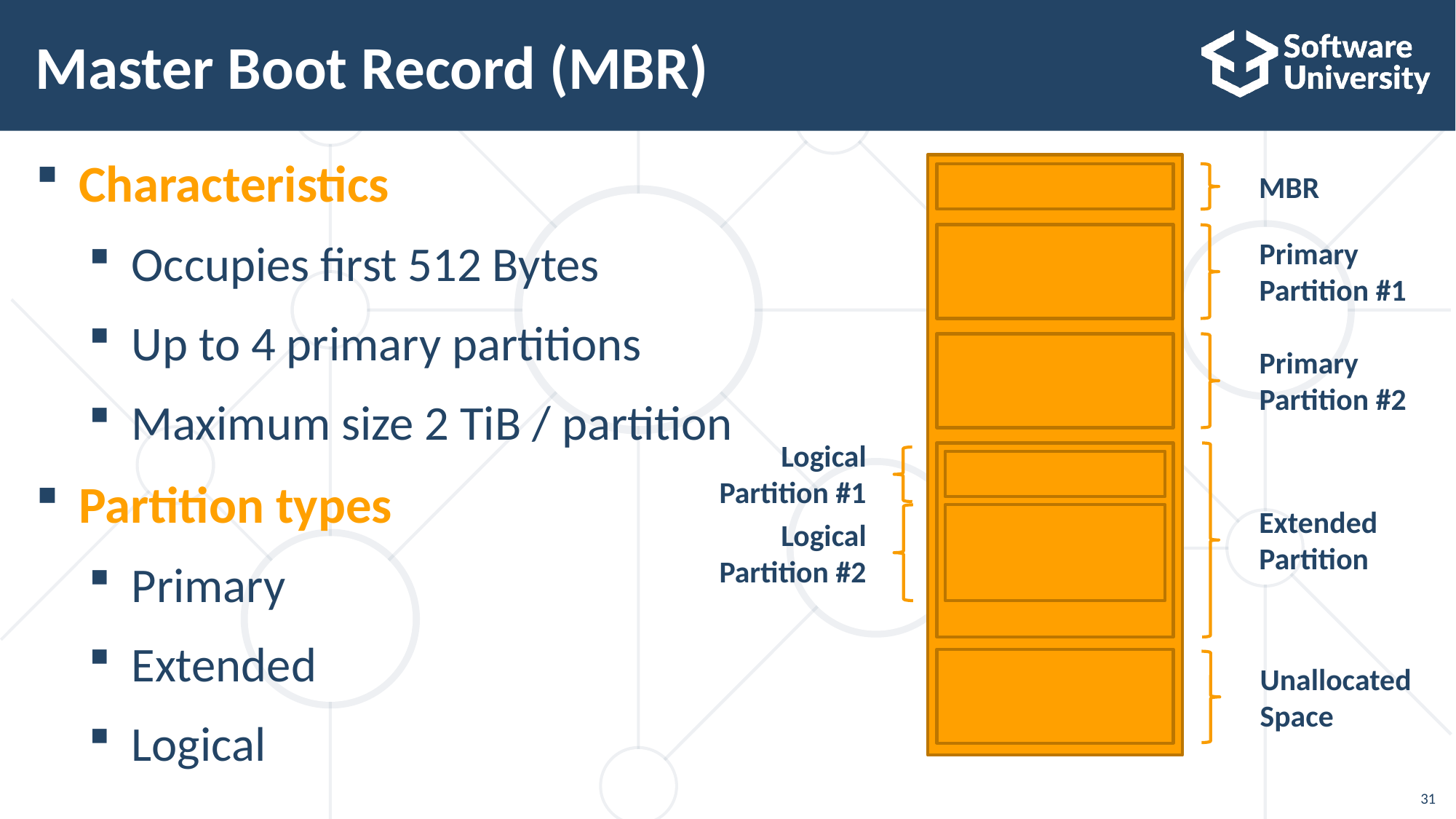

# Master Boot Record (MBR)
Characteristics
Occupies first 512 Bytes
Up to 4 primary partitions
Maximum size 2 TiB / partition
Partition types
Primary
Extended
Logical

MBR

Primary
Partition #1

Primary
Partition #2
Logical Partition #1

Extended
Partition

Logical Partition #2

Unallocated
Space
31